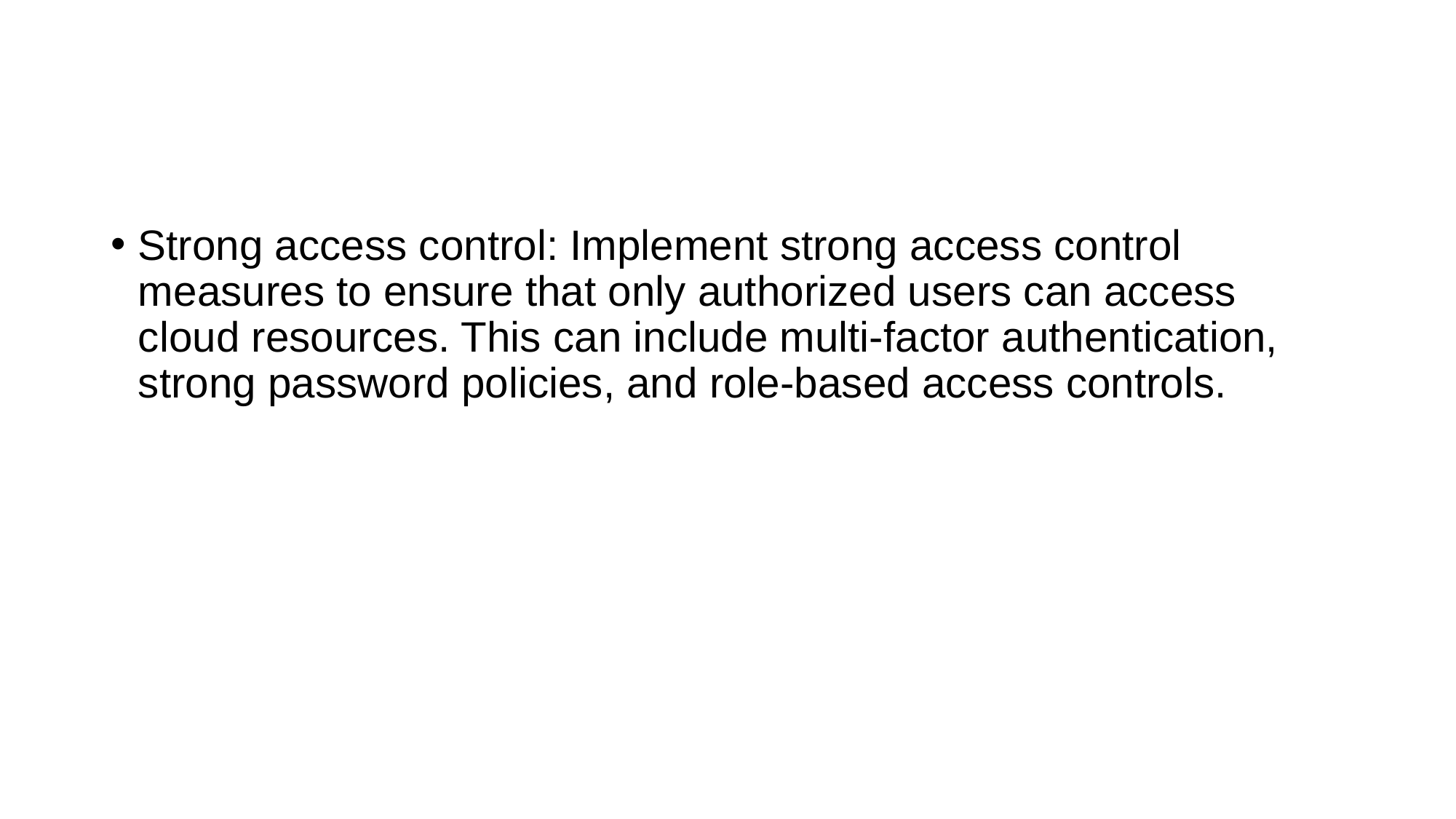

#
Strong access control: Implement strong access control measures to ensure that only authorized users can access cloud resources. This can include multi-factor authentication, strong password policies, and role-based access controls.